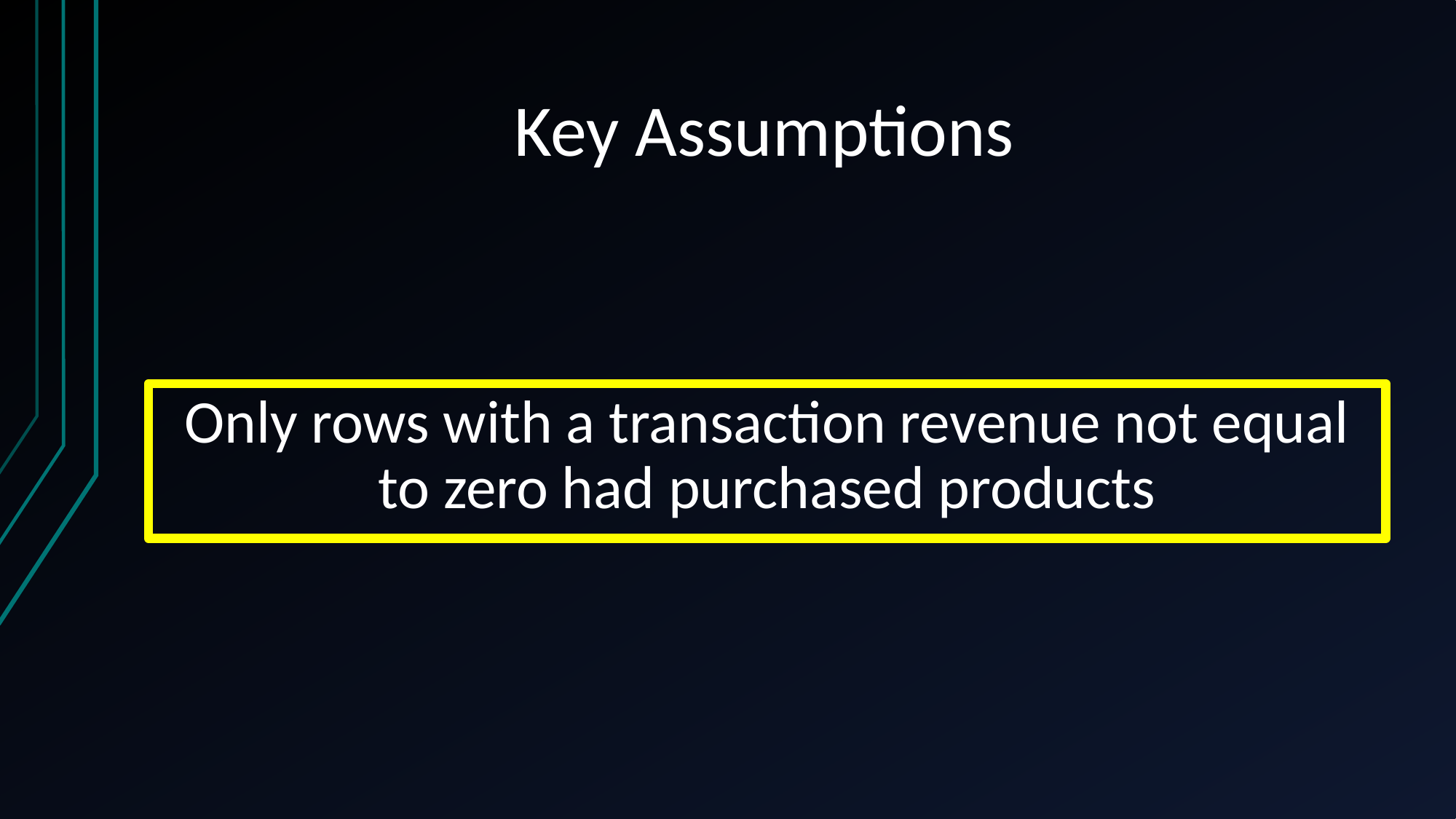

# Key Assumptions
Only rows with a transaction revenue not equal to zero had purchased products